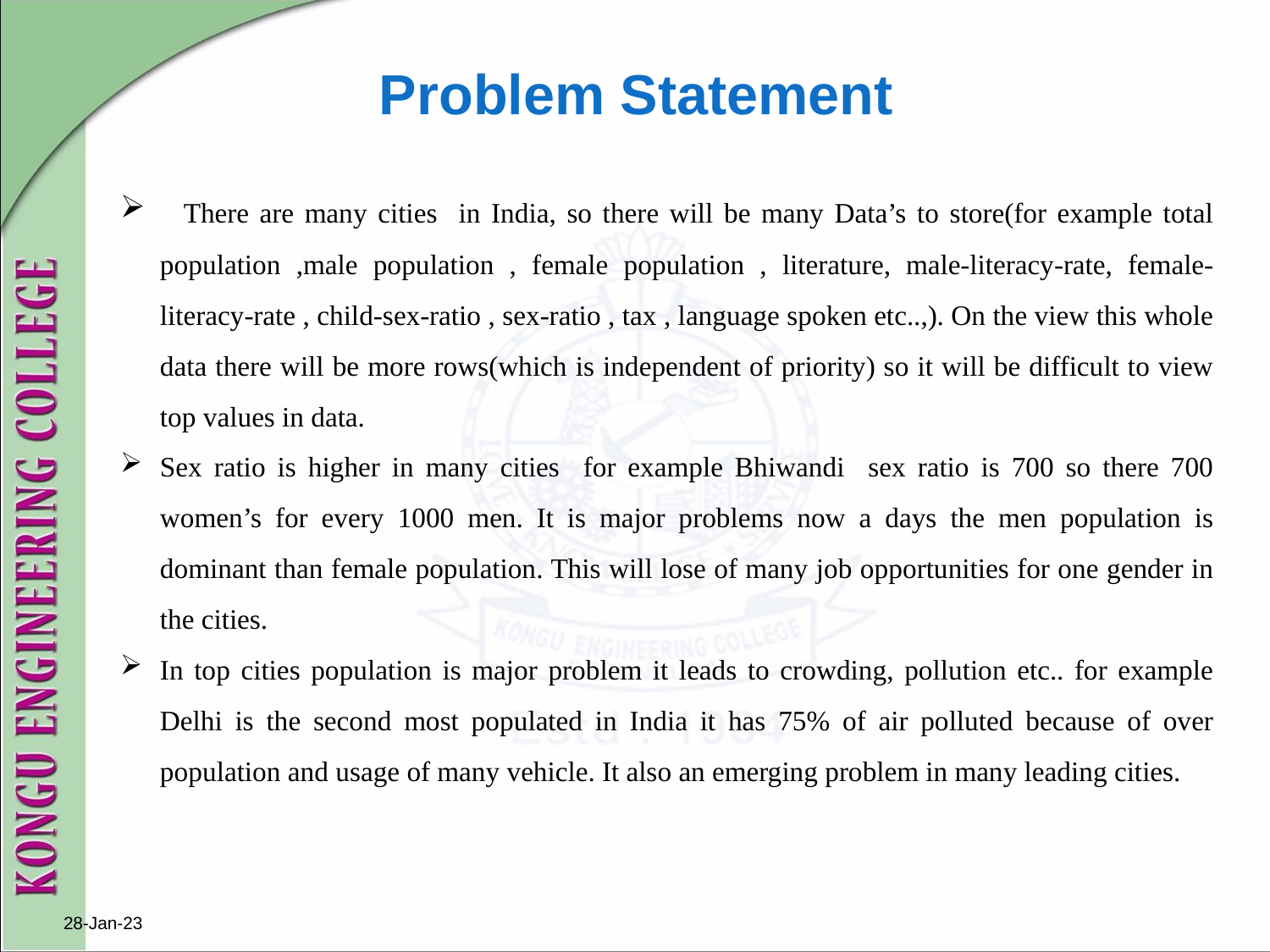

# Problem Statement
  There are many cities  in India, so there will be many Data’s to store(for example total population ,male population , female population , literature, male-literacy-rate, female-literacy-rate , child-sex-ratio , sex-ratio , tax , language spoken etc..,). On the view this whole data there will be more rows(which is independent of priority) so it will be difficult to view top values in data.
Sex ratio is higher in many cities  for example Bhiwandi  sex ratio is 700 so there 700 women’s for every 1000 men. It is major problems now a days the men population is dominant than female population. This will lose of many job opportunities for one gender in the cities.
In top cities population is major problem it leads to crowding, pollution etc.. for example Delhi is the second most populated in India it has 75% of air polluted because of over population and usage of many vehicle. It also an emerging problem in many leading cities.

28-Jan-23